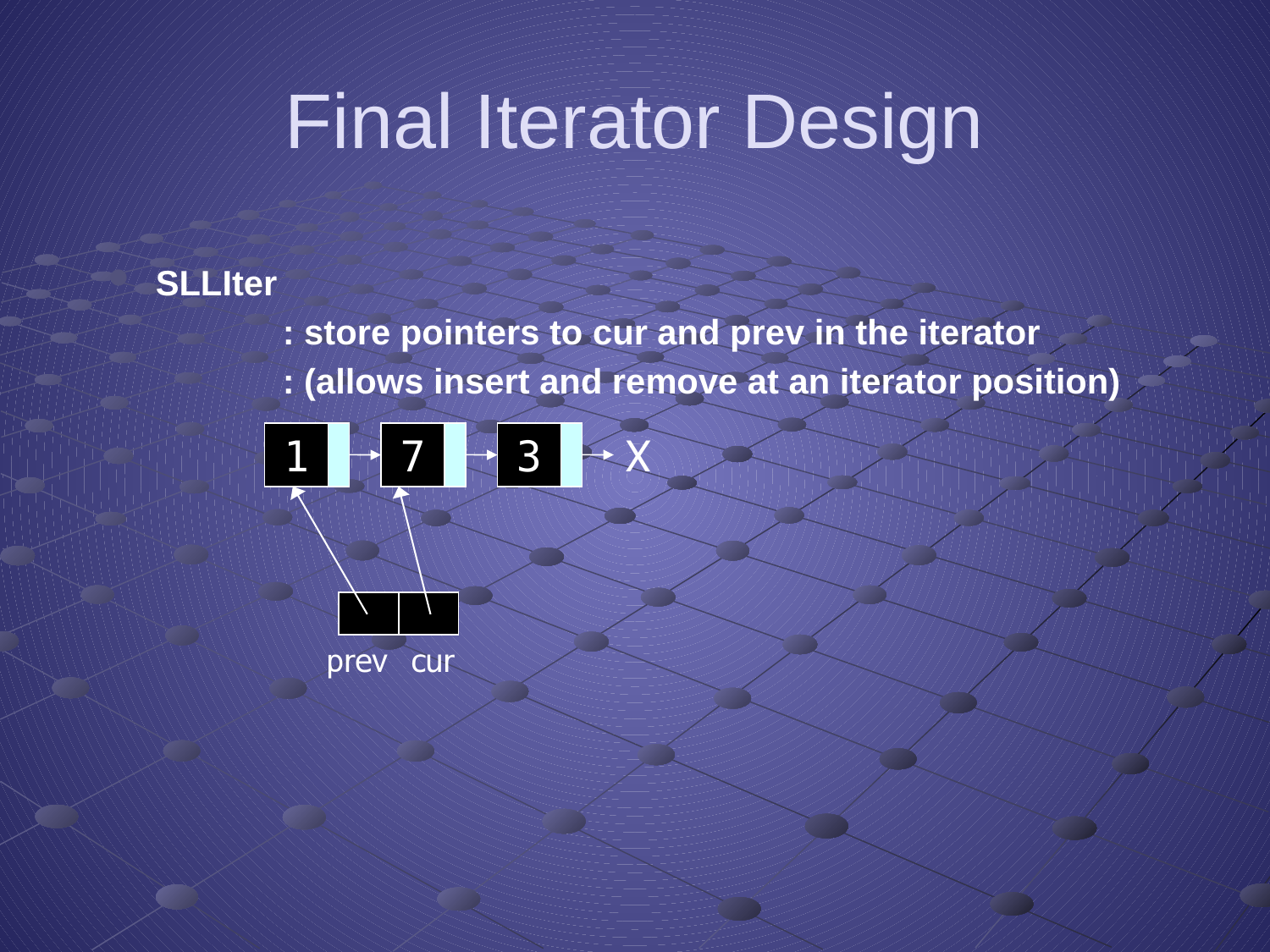

# Final Iterator Design

SLLIter
		: store pointers to cur and prev in the iterator
		: (allows insert and remove at an iterator position)

1

7

3

X

prev
cur